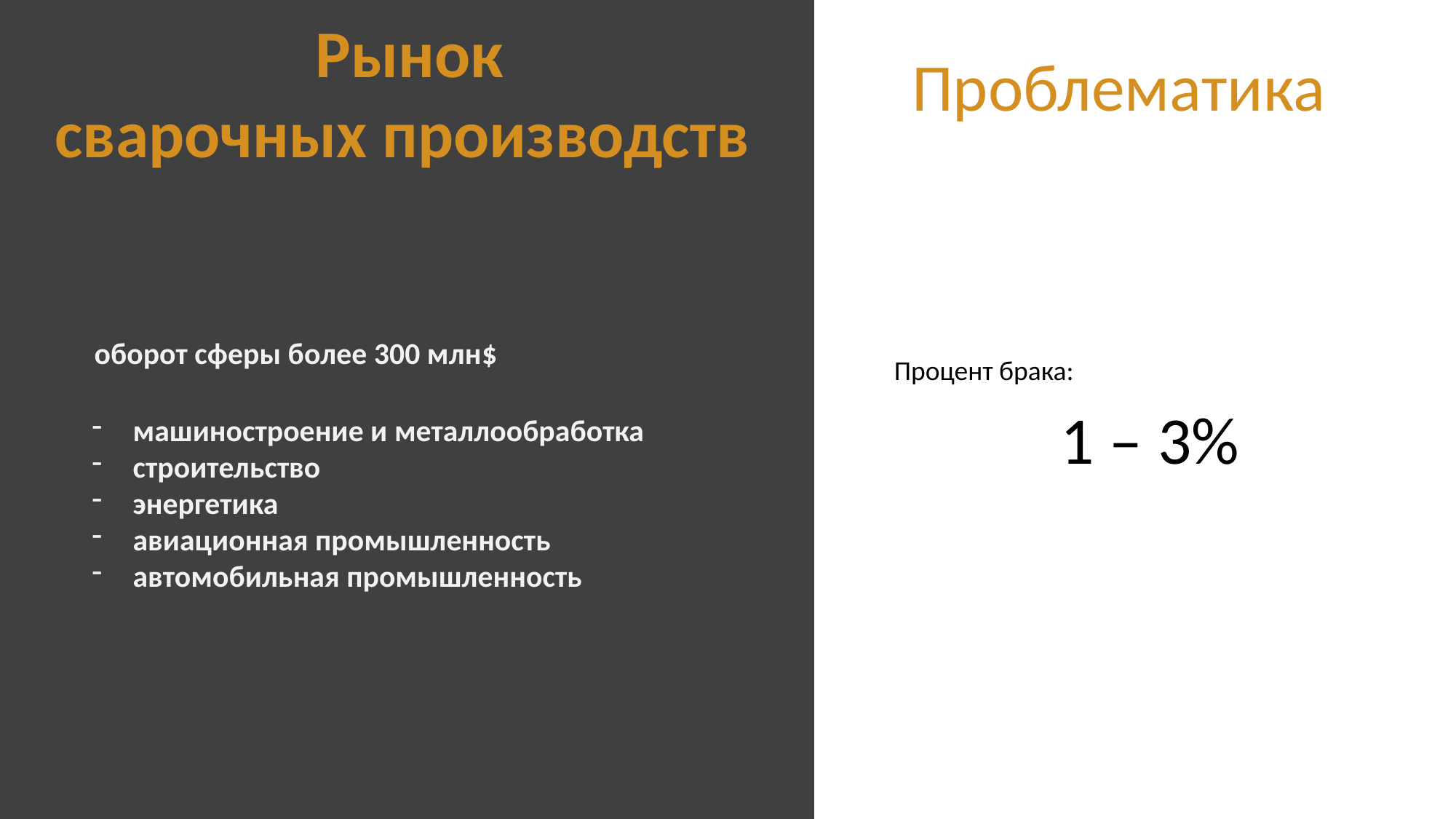

Рынок
сварочных производств
Проблематика
Сварочный рынок
оборот сферы более 300 млн$
Процент брака:
1 – 3%
машиностроение и металлообработка
строительство
энергетика
авиационная промышленность
автомобильная промышленность